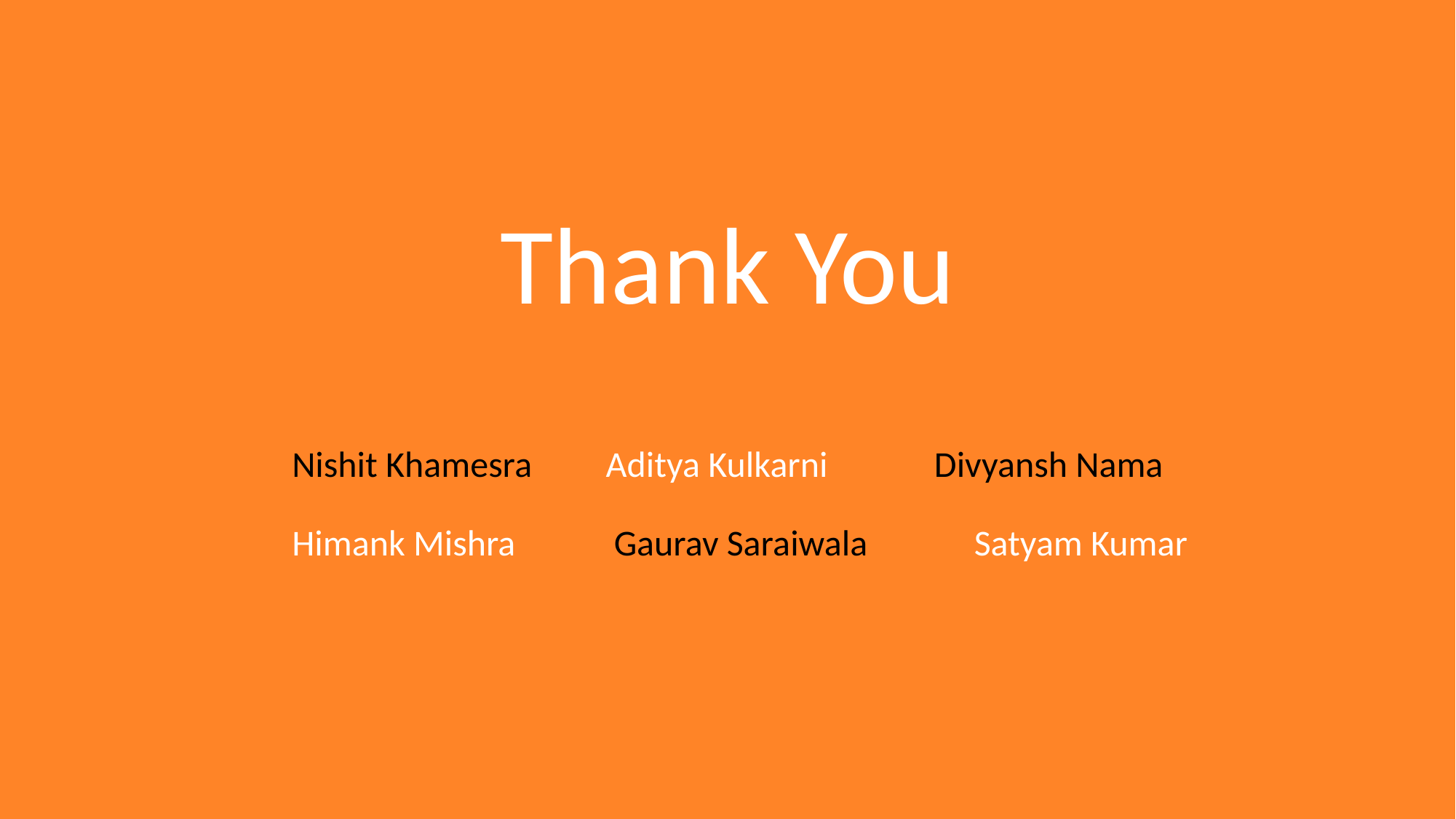

# Thank You Nishit Khamesra         Aditya Kulkarni             Divyansh Nama Himank Mishra            Gaurav Saraiwala             Satyam Kumar